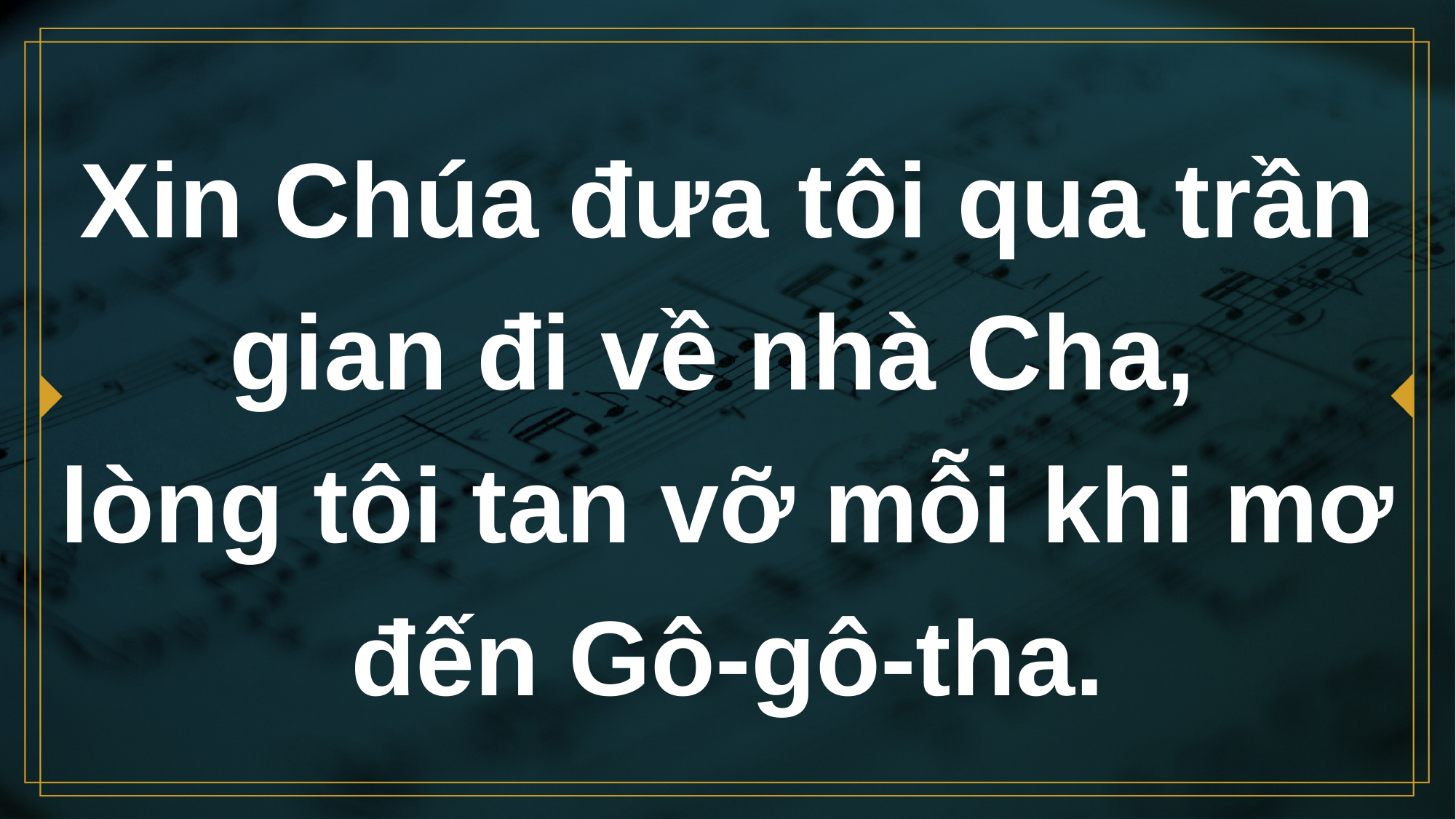

# Xin Chúa đưa tôi qua trần gian đi về nhà Cha, lòng tôi tan vỡ mỗi khi mơ đến Gô-gô-tha.